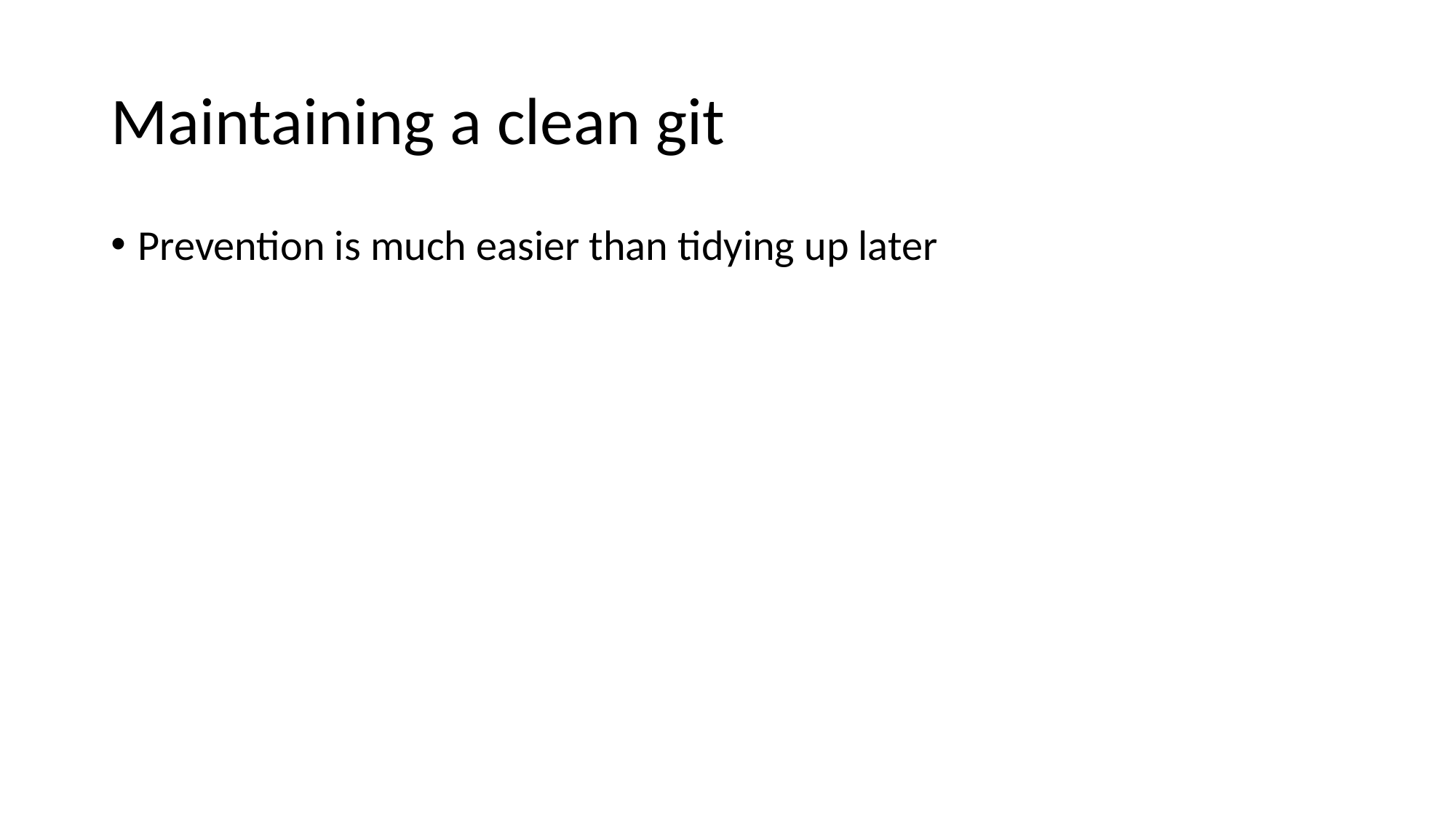

# Maintaining a clean git
Prevention is much easier than tidying up later